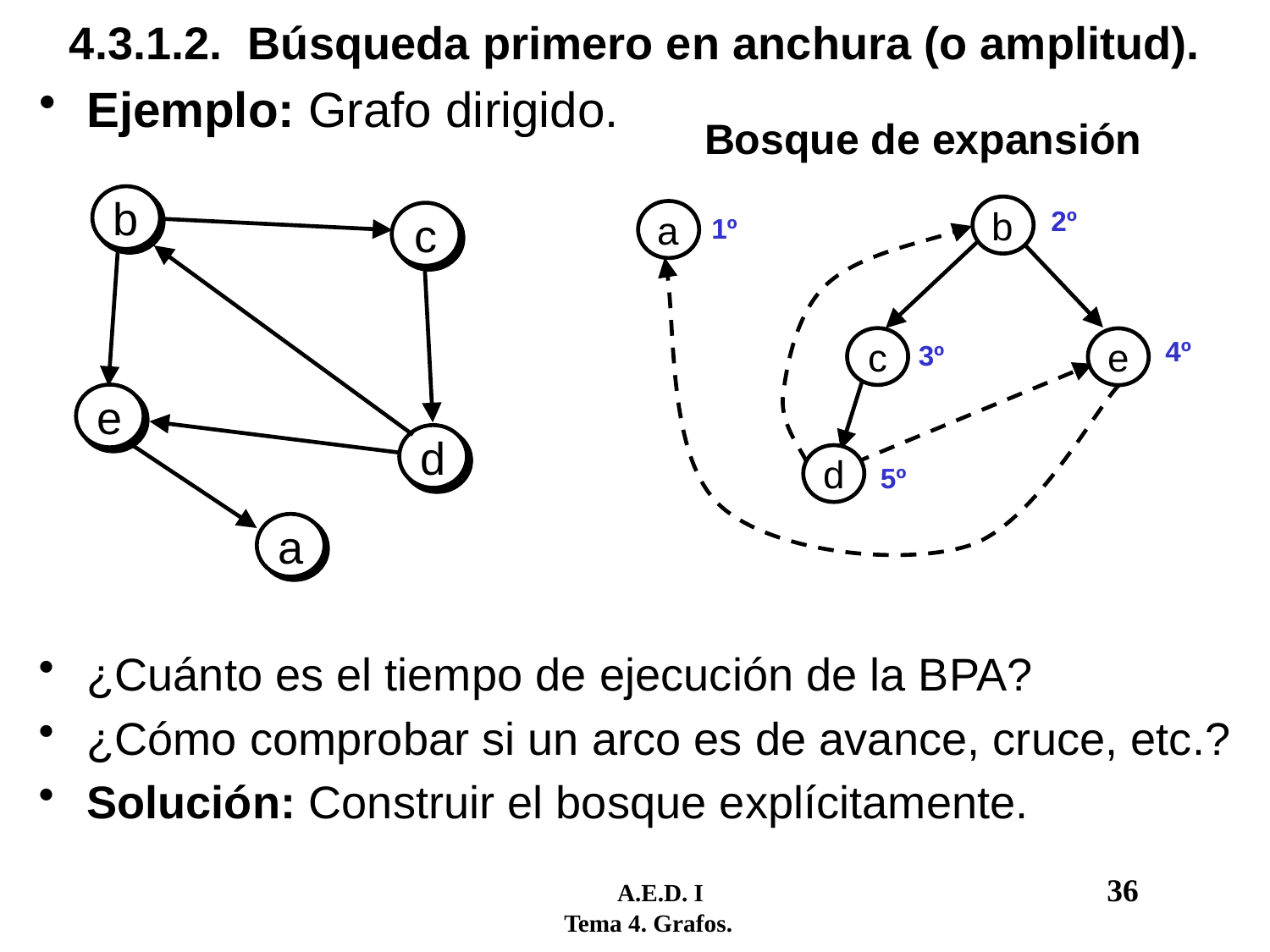

# 4.3.1.2.  Búsqueda primero en anchura (o amplitud).
Ejemplo: Grafo dirigido.
Bosque de expansión
b
c

e

d

a
b
2º
a
1º

4º
c
e
3º

d
5º
¿Cuánto es el tiempo de ejecución de la BPA?
¿Cómo comprobar si un arco es de avance, cruce, etc.?
Solución: Construir el bosque explícitamente.
	   A.E.D. I				36
               Tema 4. Grafos.